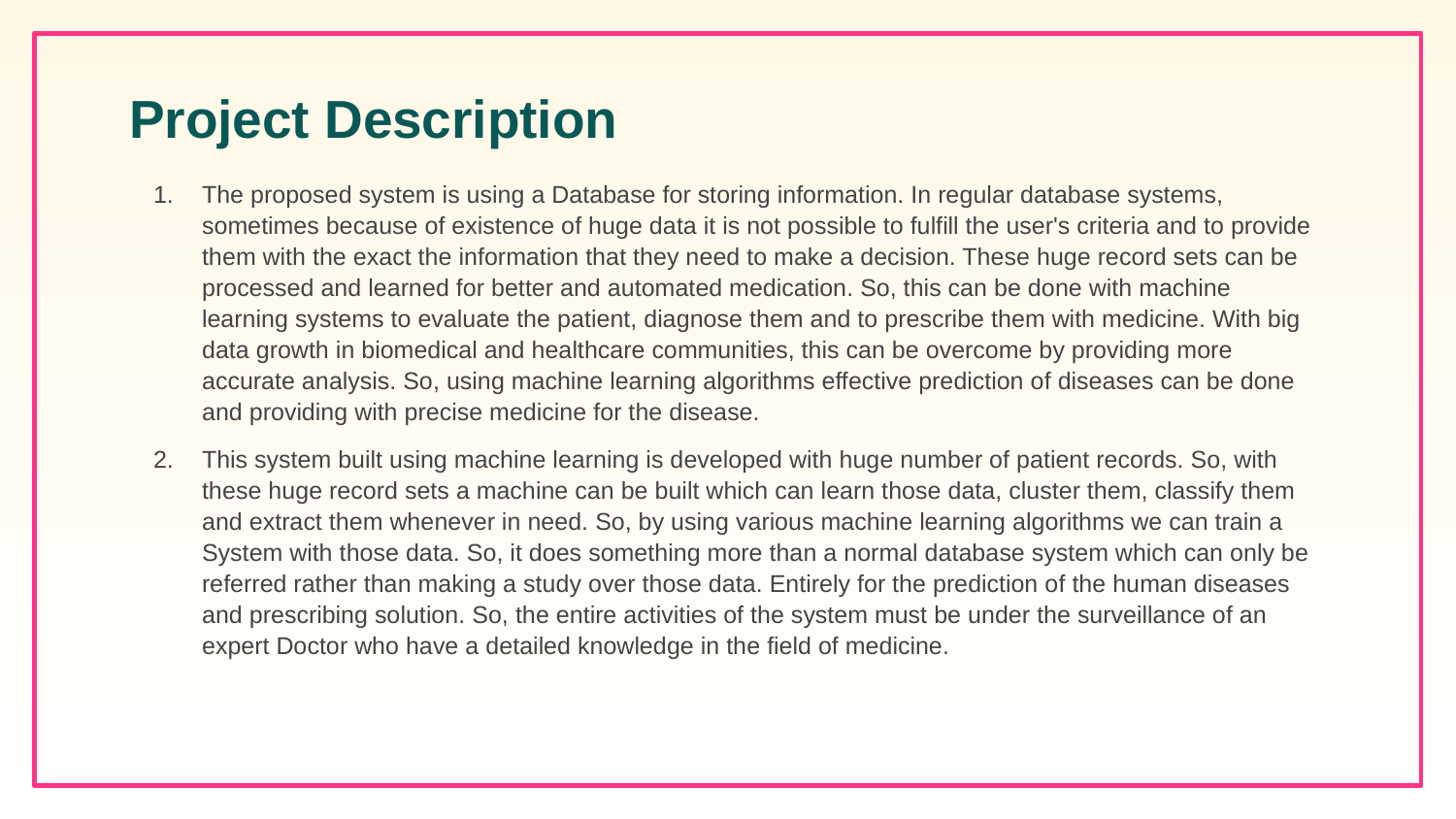

# Project Description
The proposed system is using a Database for storing information. In regular database systems, sometimes because of existence of huge data it is not possible to fulfill the user's criteria and to provide them with the exact the information that they need to make a decision. These huge record sets can be processed and learned for better and automated medication. So, this can be done with machine learning systems to evaluate the patient, diagnose them and to prescribe them with medicine. With big data growth in biomedical and healthcare communities, this can be overcome by providing more accurate analysis. So, using machine learning algorithms effective prediction of diseases can be done and providing with precise medicine for the disease.
This system built using machine learning is developed with huge number of patient records. So, with these huge record sets a machine can be built which can learn those data, cluster them, classify them and extract them whenever in need. So, by using various machine learning algorithms we can train a System with those data. So, it does something more than a normal database system which can only be referred rather than making a study over those data. Entirely for the prediction of the human diseases and prescribing solution. So, the entire activities of the system must be under the surveillance of an expert Doctor who have a detailed knowledge in the field of medicine.